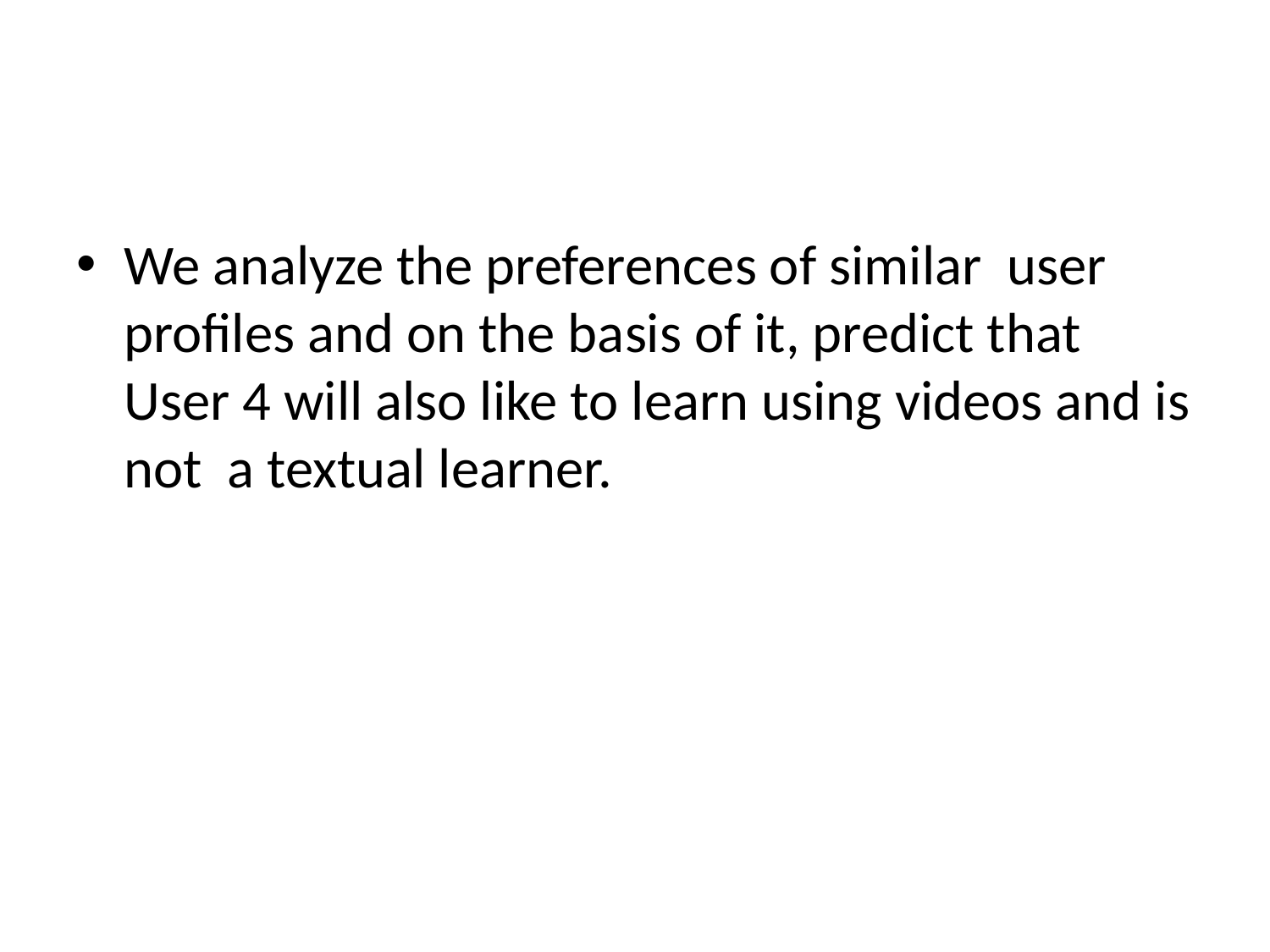

#
We analyze the preferences of similar  user profiles and on the basis of it, predict that User 4 will also like to learn using videos and is not  a textual learner.